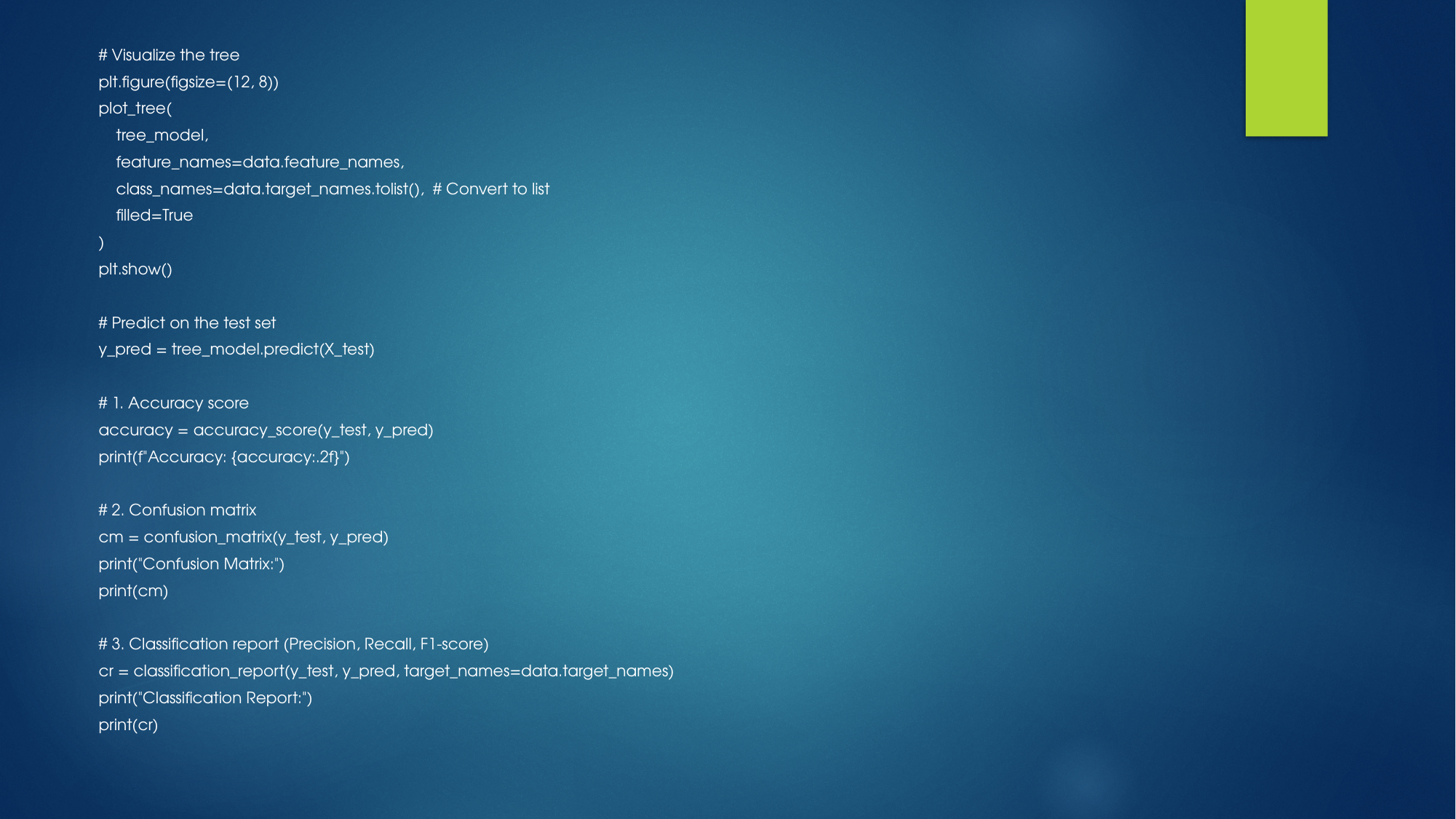

# Visualize the tree
plt.figure(figsize=(12, 8))
plot_tree(
    tree_model,
    feature_names=data.feature_names,
    class_names=data.target_names.tolist(),  # Convert to list
    filled=True
)
plt.show()

# Predict on the test set
y_pred = tree_model.predict(X_test)

# 1. Accuracy score
accuracy = accuracy_score(y_test, y_pred)
print(f"Accuracy: {accuracy:.2f}")

# 2. Confusion matrix
cm = confusion_matrix(y_test, y_pred)
print("Confusion Matrix:")
print(cm)

# 3. Classification report (Precision, Recall, F1-score)
cr = classification_report(y_test, y_pred, target_names=data.target_names)
print("Classification Report:")
print(cr)